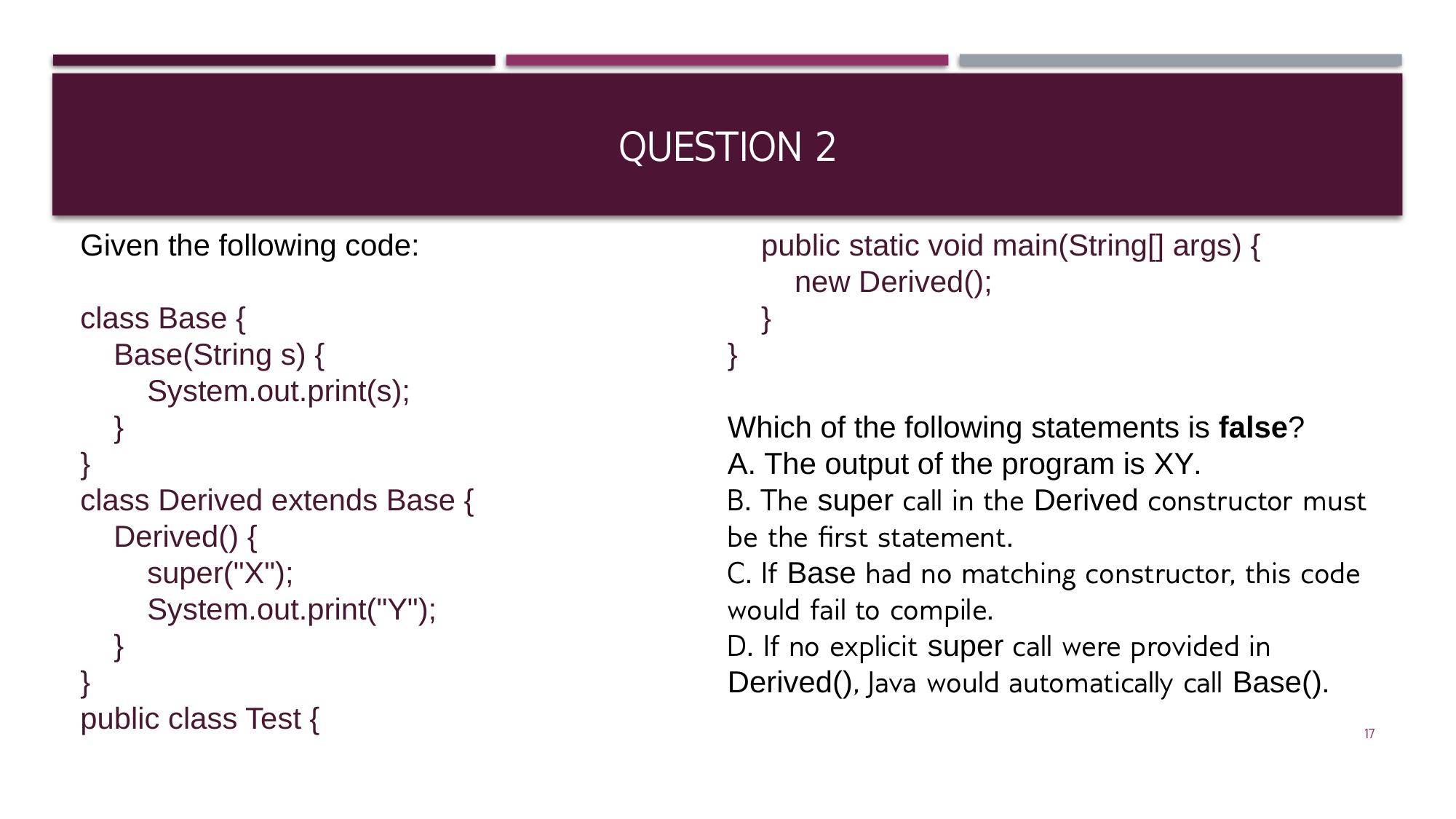

# Question 2
Given the following code:

class Base {
    Base(String s) {
        System.out.print(s);
    }
}
class Derived extends Base {
    Derived() {
        super("X");
        System.out.print("Y");
    }
}
public class Test {
    public static void main(String[] args) {
        new Derived();
    }
}

Which of the following statements is false?
A. The output of the program is XY.
B. The super call in the Derived constructor must be the first statement.
C. If Base had no matching constructor, this code would fail to compile.
D. If no explicit super call were provided in Derived(), Java would automatically call Base().
17